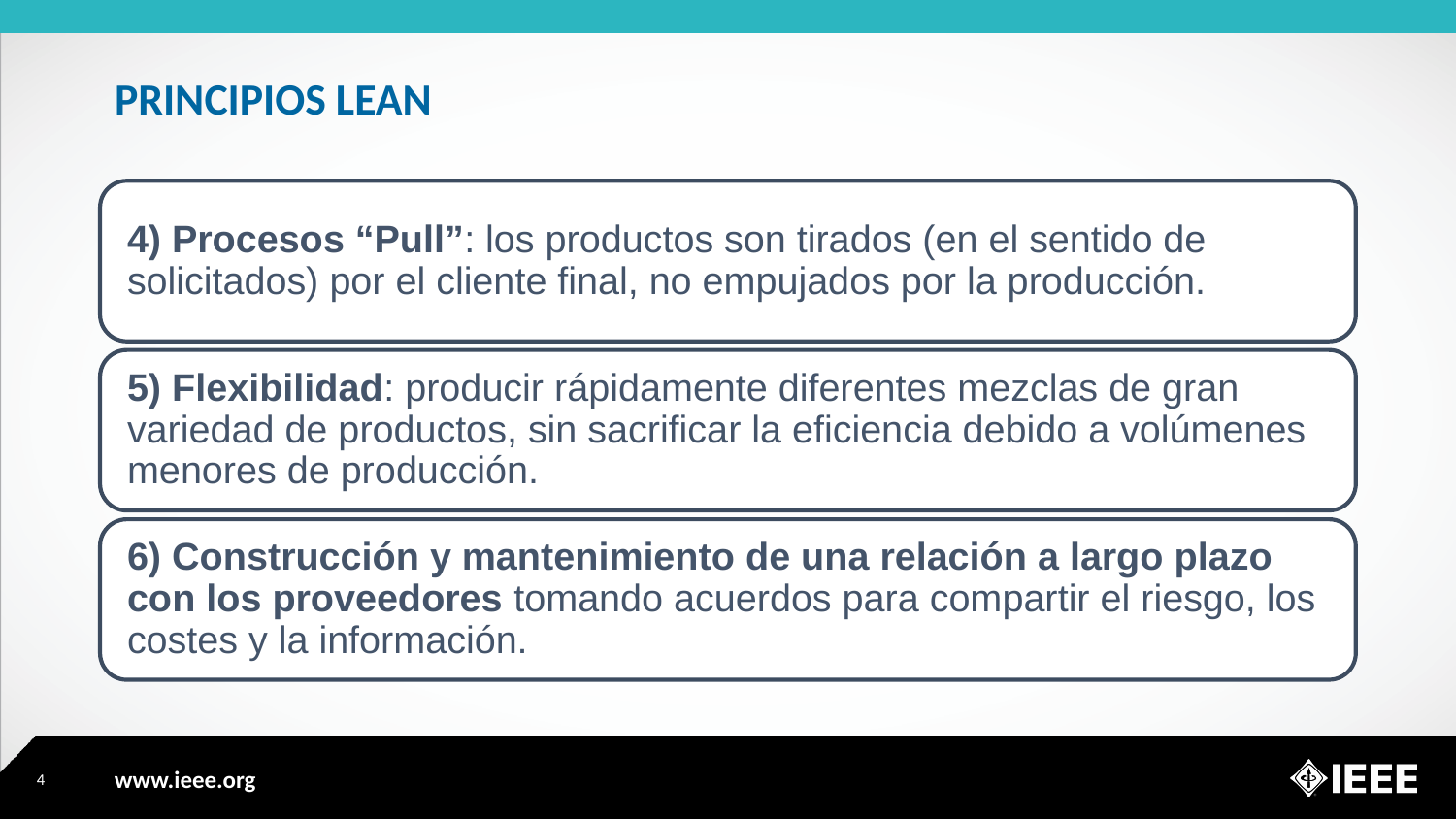

# PRINCIPIOS LEAN
4) Procesos “Pull”: los productos son tirados (en el sentido de solicitados) por el cliente final, no empujados por la producción.
5) Flexibilidad: producir rápidamente diferentes mezclas de gran variedad de productos, sin sacrificar la eficiencia debido a volúmenes menores de producción.
6) Construcción y mantenimiento de una relación a largo plazo con los proveedores tomando acuerdos para compartir el riesgo, los costes y la información.
4